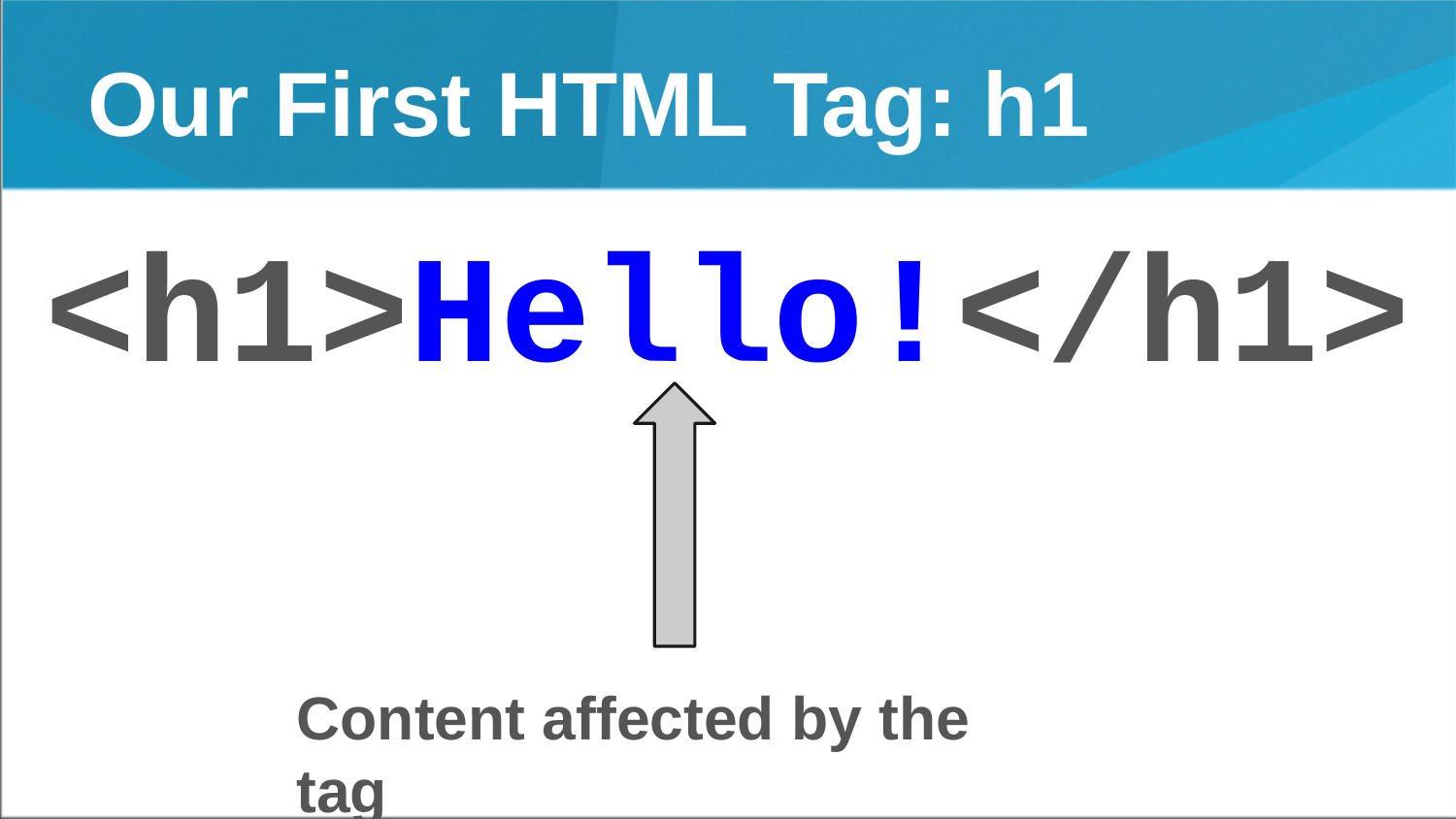

# Our First HTML Tag: h1
<h1>Hello!</h1>

Content affected by the tag